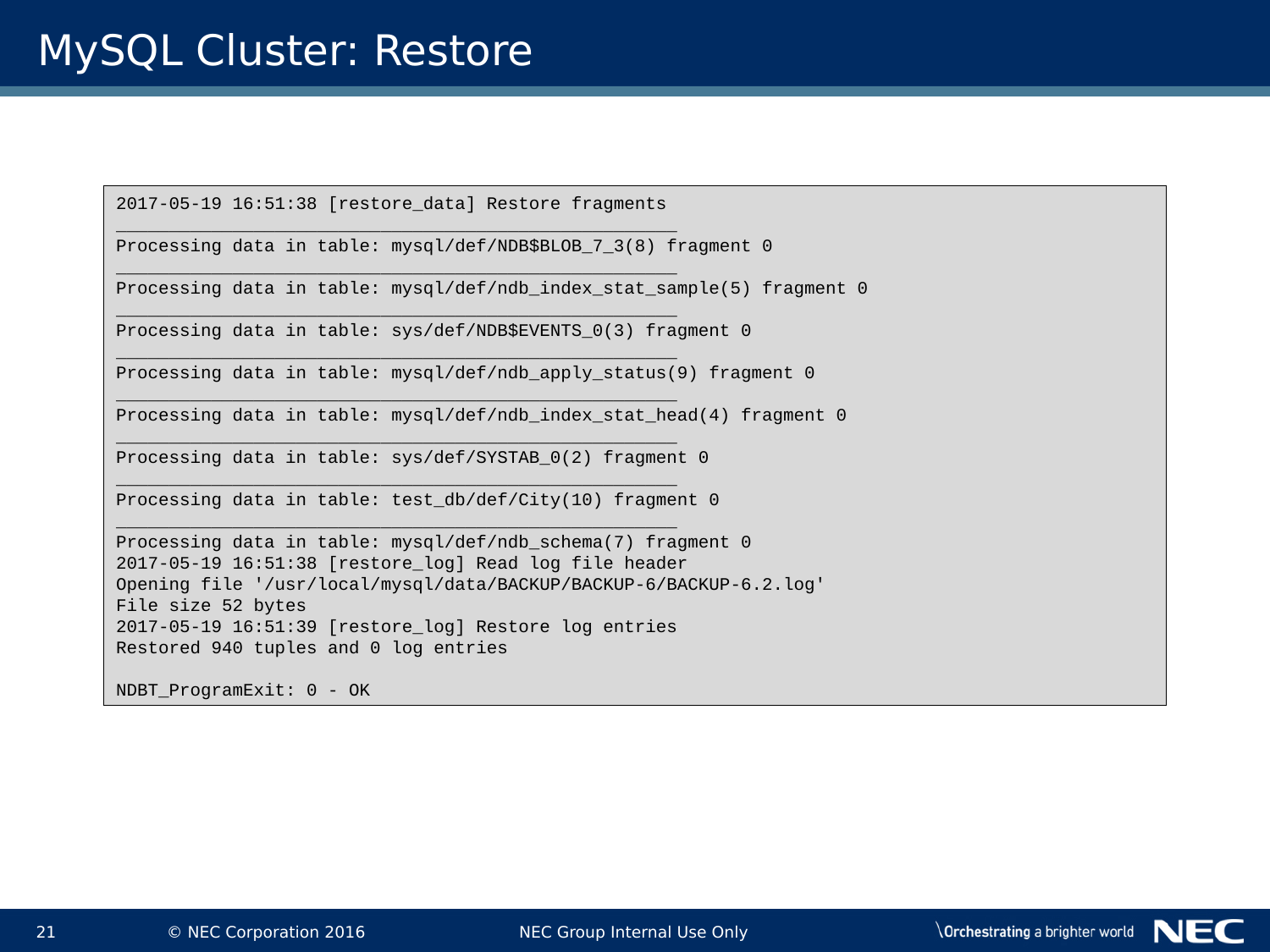

# MySQL Cluster: Restore

2017-05-19 16:51:38 [restore_data] Restore fragments
_____________________________________________________
Processing data in table: mysql/def/NDB$BLOB_7_3(8) fragment 0
_____________________________________________________
Processing data in table: mysql/def/ndb_index_stat_sample(5) fragment 0
_____________________________________________________
Processing data in table: sys/def/NDB$EVENTS_0(3) fragment 0
_____________________________________________________
Processing data in table: mysql/def/ndb_apply_status(9) fragment 0
_____________________________________________________
Processing data in table: mysql/def/ndb_index_stat_head(4) fragment 0
_____________________________________________________
Processing data in table: sys/def/SYSTAB_0(2) fragment 0
_____________________________________________________
Processing data in table: test_db/def/City(10) fragment 0
_____________________________________________________
Processing data in table: mysql/def/ndb_schema(7) fragment 0
2017-05-19 16:51:38 [restore_log] Read log file header
Opening file '/usr/local/mysql/data/BACKUP/BACKUP-6/BACKUP-6.2.log'
File size 52 bytes
2017-05-19 16:51:39 [restore_log] Restore log entries
Restored 940 tuples and 0 log entries

NDBT_ProgramExit: 0 - OK